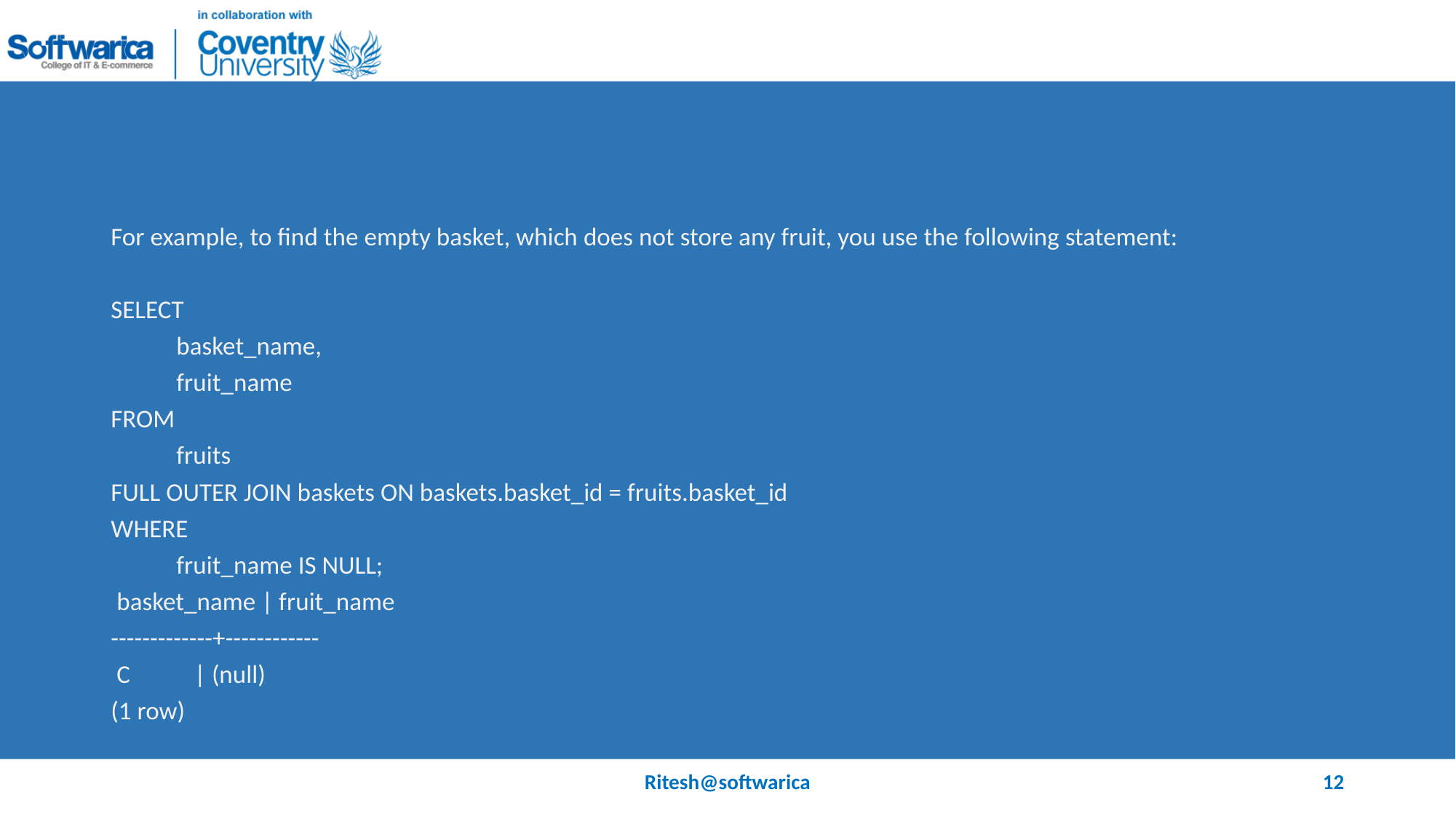

#
For example, to find the empty basket, which does not store any fruit, you use the following statement:

SELECT
	basket_name,
	fruit_name
FROM
	fruits
FULL OUTER JOIN baskets ON baskets.basket_id = fruits.basket_id
WHERE
	fruit_name IS NULL;
 basket_name | fruit_name
-------------+------------
 C           | (null)
(1 row)
Ritesh@softwarica
12